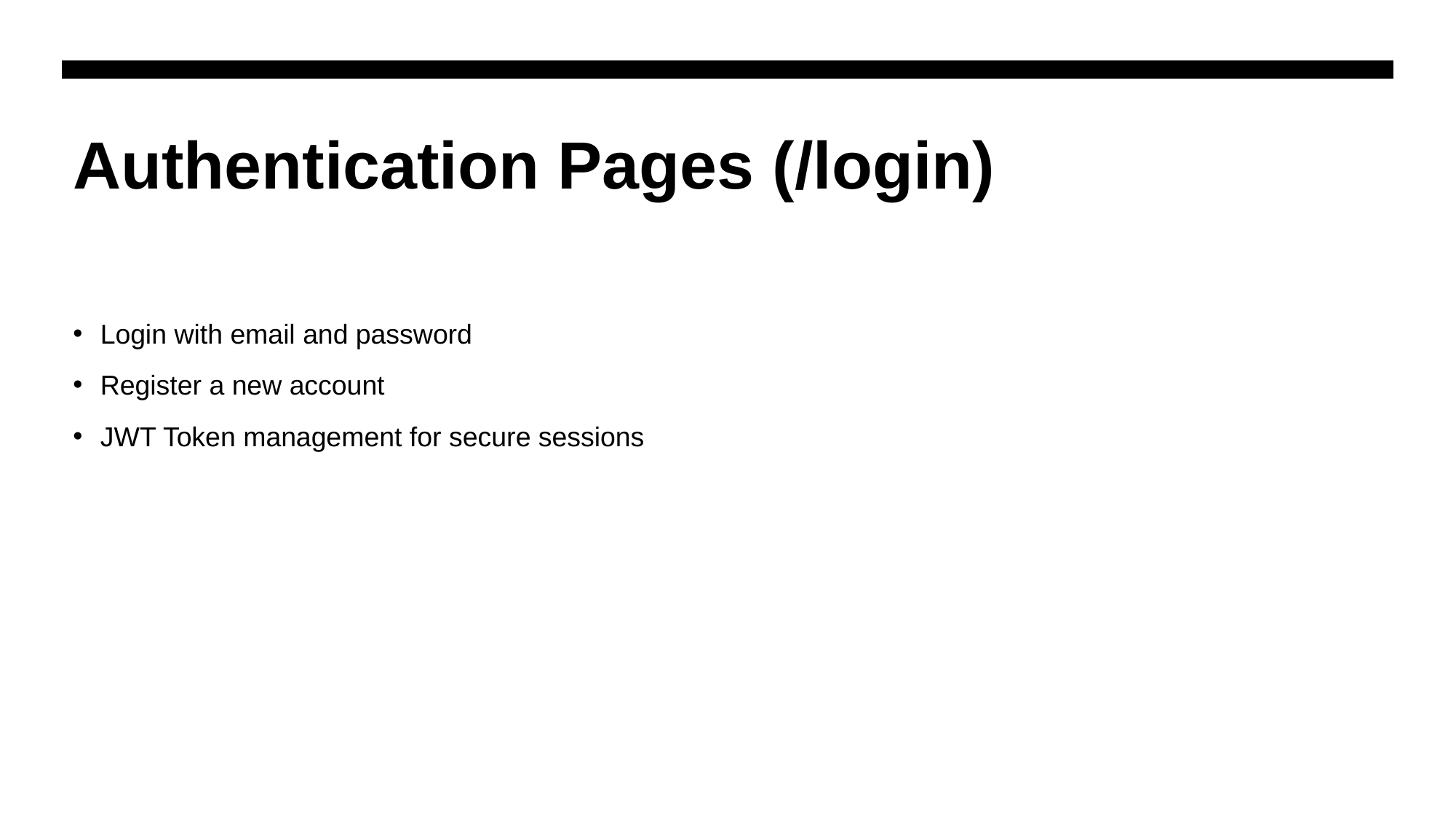

# Authentication Pages (/login)
Login with email and password
Register a new account
JWT Token management for secure sessions